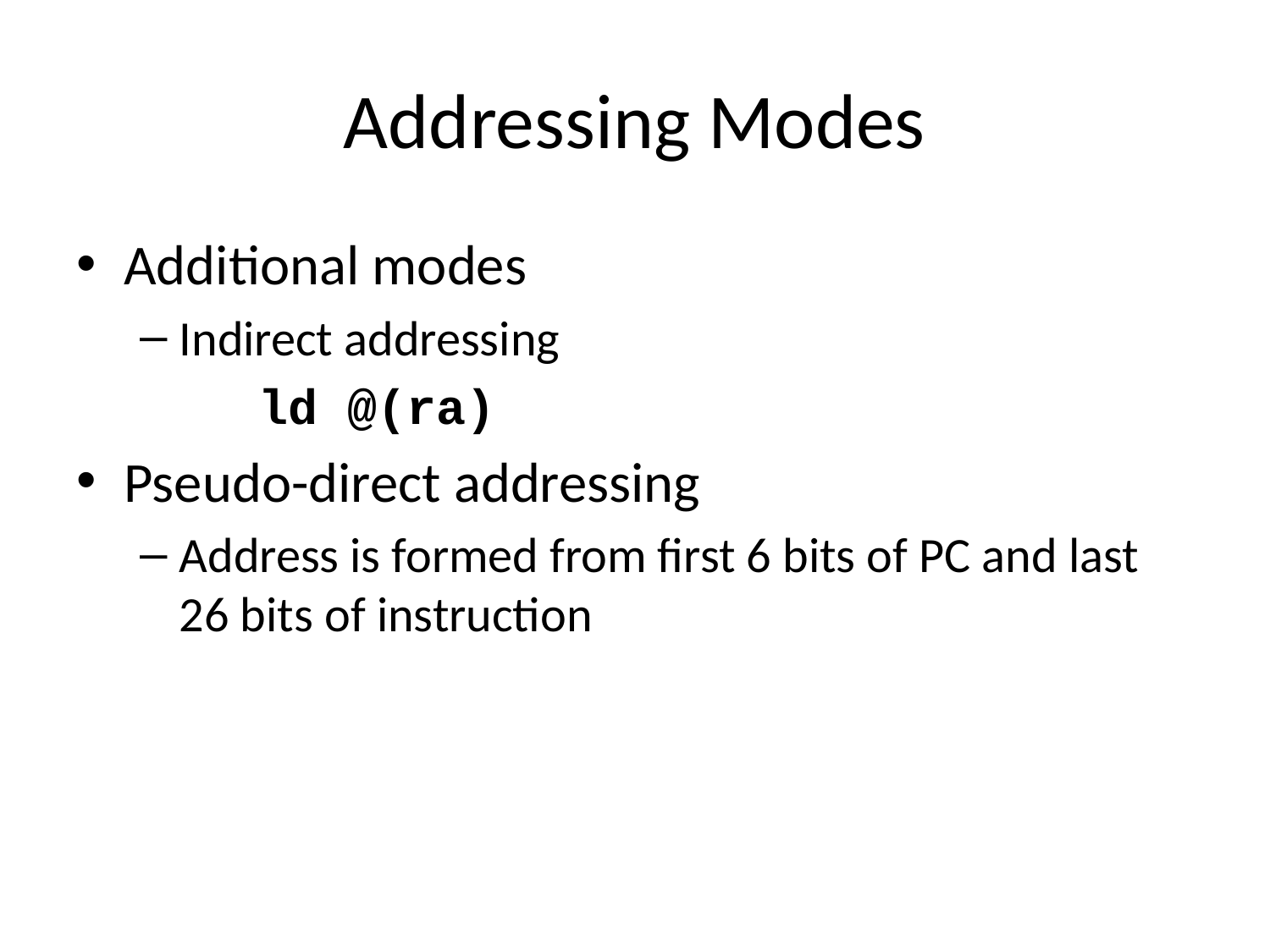

# Addressing Modes
Additional modes
Indirect addressing
    ld @(ra)
Pseudo-direct addressing
Address is formed from first 6 bits of PC and last 26 bits of instruction